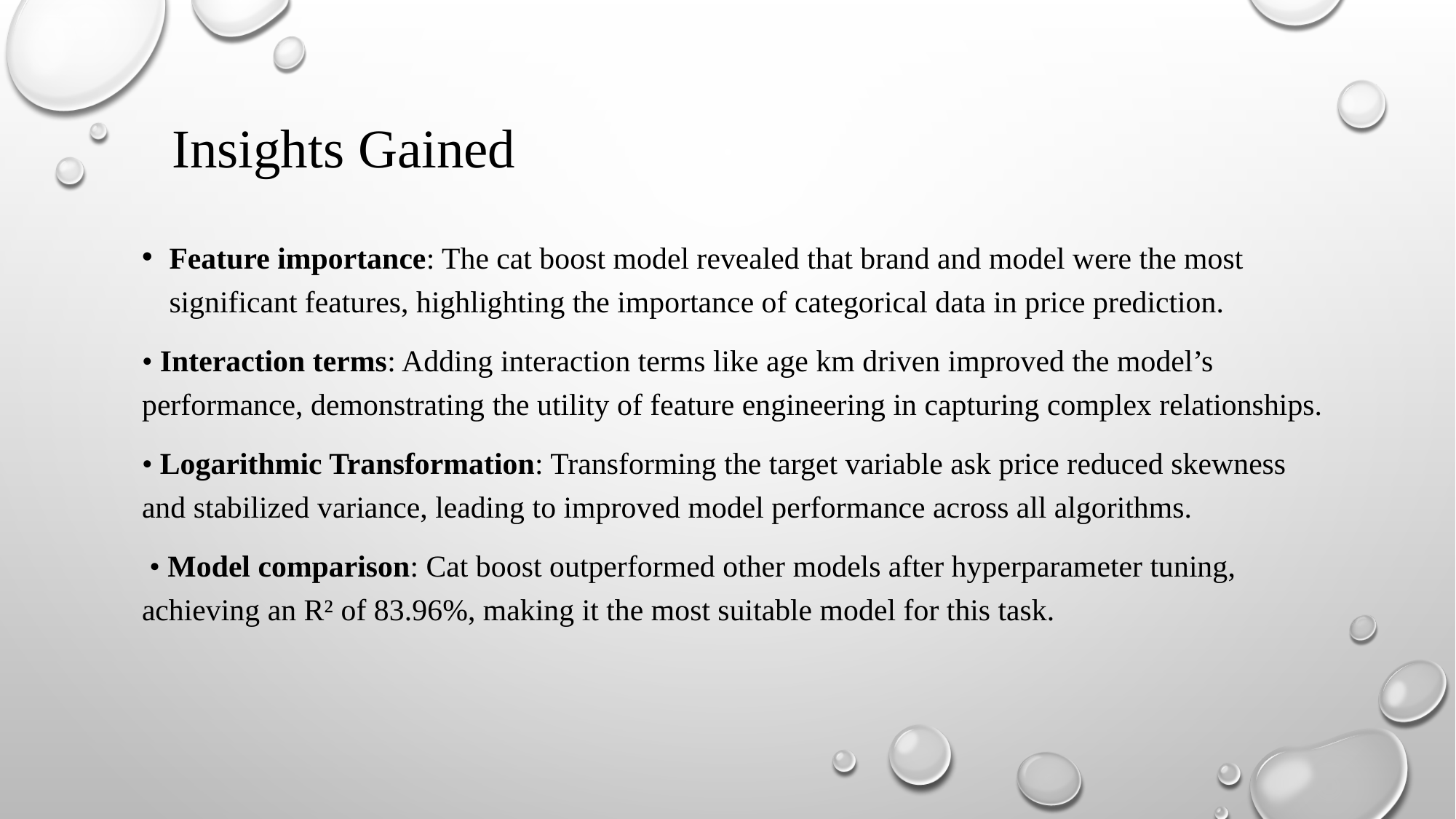

# Insights Gained
Feature importance: The cat boost model revealed that brand and model were the most significant features, highlighting the importance of categorical data in price prediction.
• Interaction terms: Adding interaction terms like age km driven improved the model’s performance, demonstrating the utility of feature engineering in capturing complex relationships.
• Logarithmic Transformation: Transforming the target variable ask price reduced skewness and stabilized variance, leading to improved model performance across all algorithms.
 • Model comparison: Cat boost outperformed other models after hyperparameter tuning, achieving an R² of 83.96%, making it the most suitable model for this task.